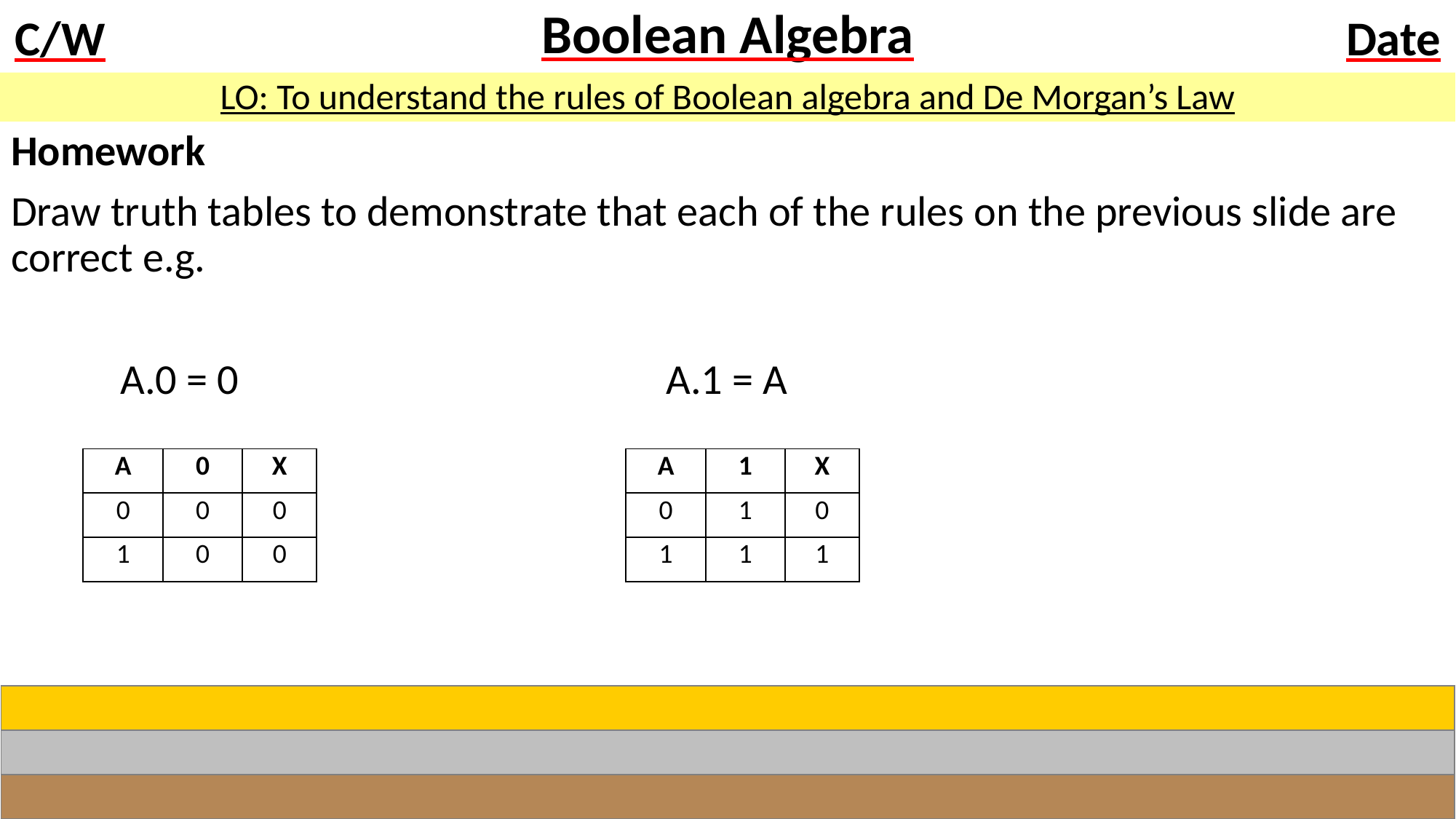

# Boolean Algebra
LO: To understand the rules of Boolean algebra and De Morgan’s Law
Homework
Draw truth tables to demonstrate that each of the rules on the previous slide are correct e.g.

	A.0 = 0				A.1 = A

| A | 0 | X |
| --- | --- | --- |
| 0 | 0 | 0 |
| 1 | 0 | 0 |
| A | 1 | X |
| --- | --- | --- |
| 0 | 1 | 0 |
| 1 | 1 | 1 |